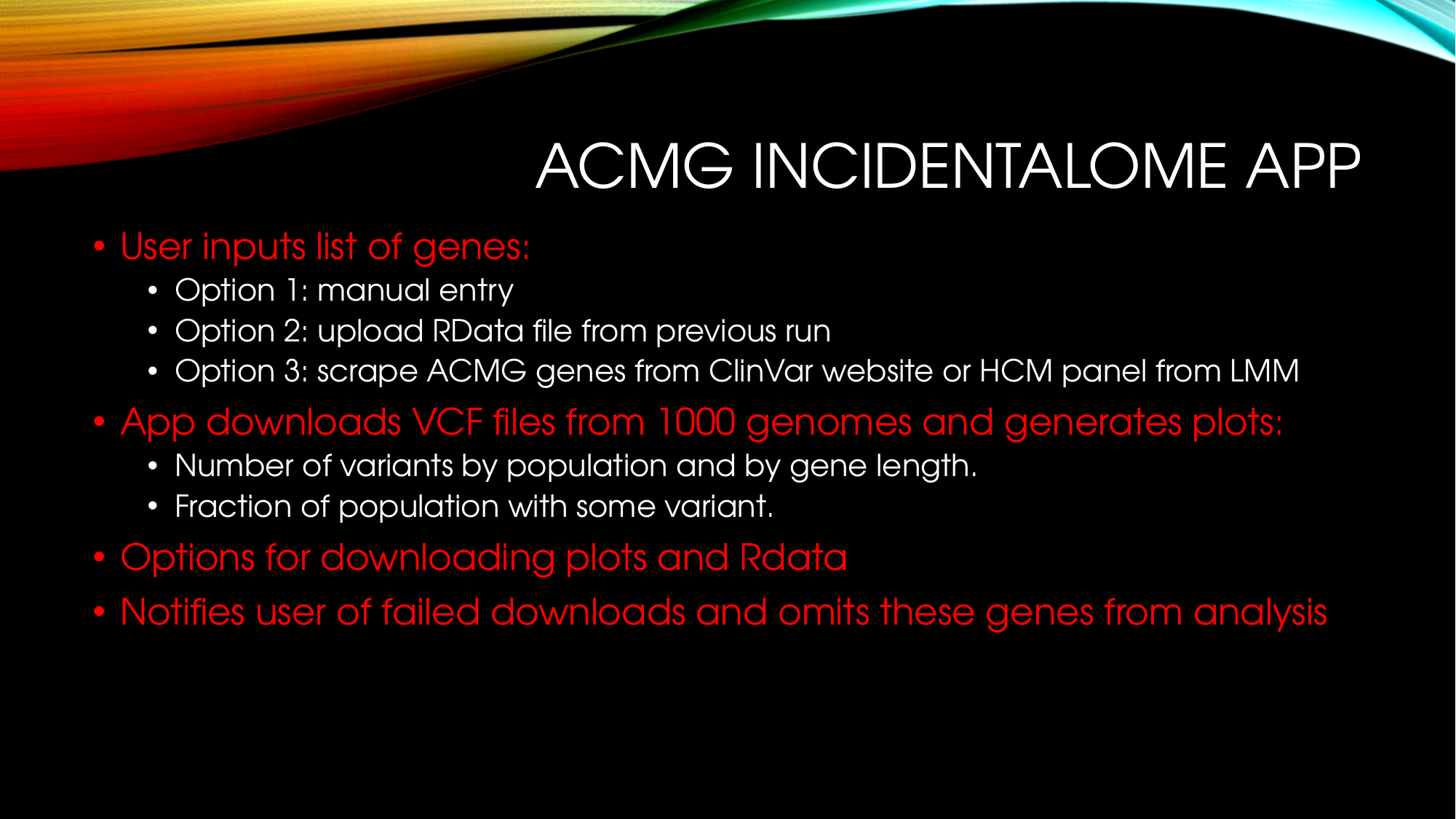

# ACMG Incidentalome App
User inputs list of genes:
Option 1: manual entry
Option 2: upload RData file from previous run
Option 3: scrape ACMG genes from ClinVar website or HCM panel from LMM
App downloads VCF files from 1000 genomes and generates plots:
Number of variants by population and by gene length.
Fraction of population with some variant.
Options for downloading plots and Rdata
Notifies user of failed downloads and omits these genes from analysis